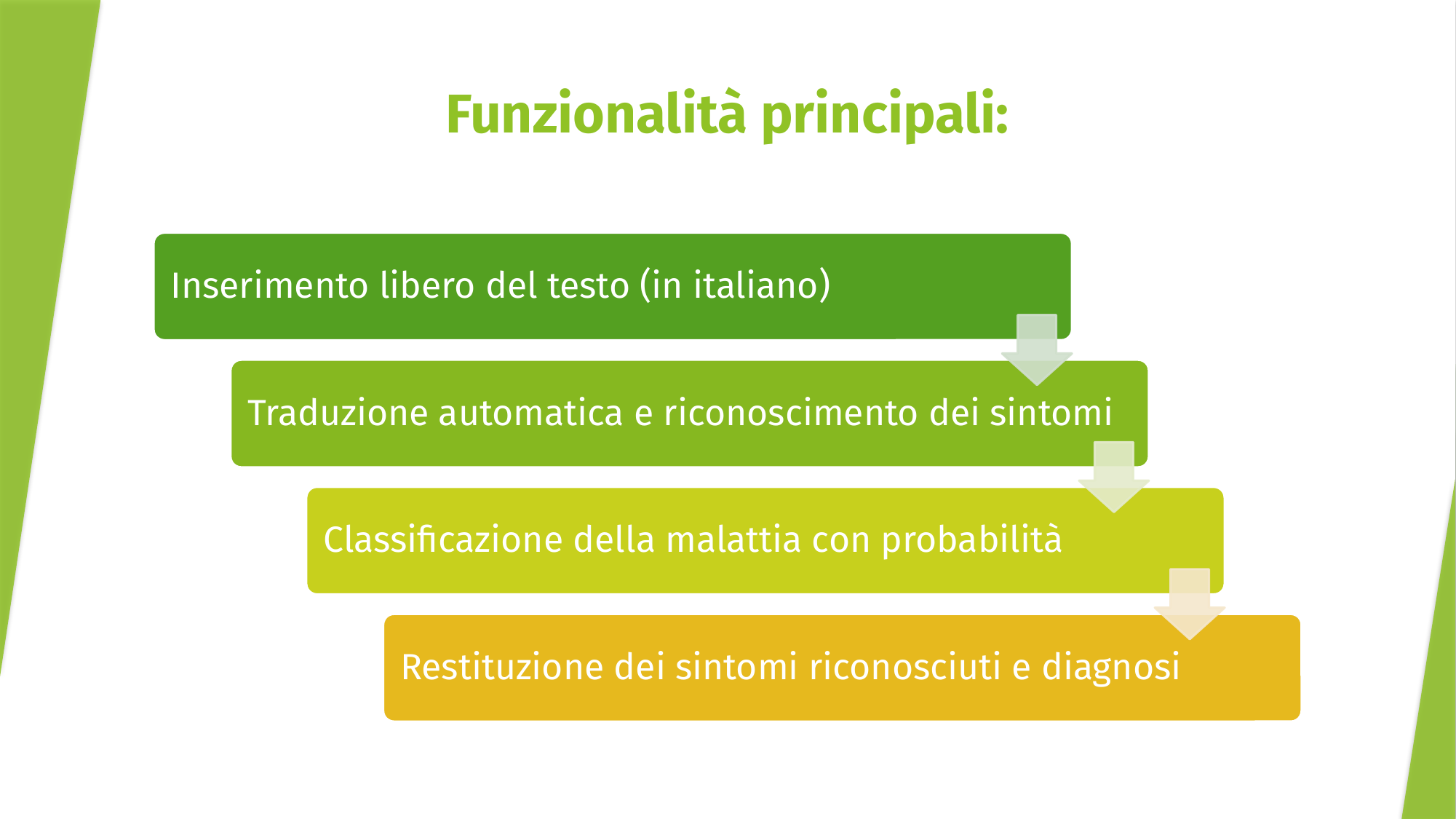

# Funzionalità principali:
Inserimento libero del testo (in italiano)
Traduzione automatica e riconoscimento dei sintomi
Classificazione della malattia con probabilità
Restituzione dei sintomi riconosciuti e diagnosi